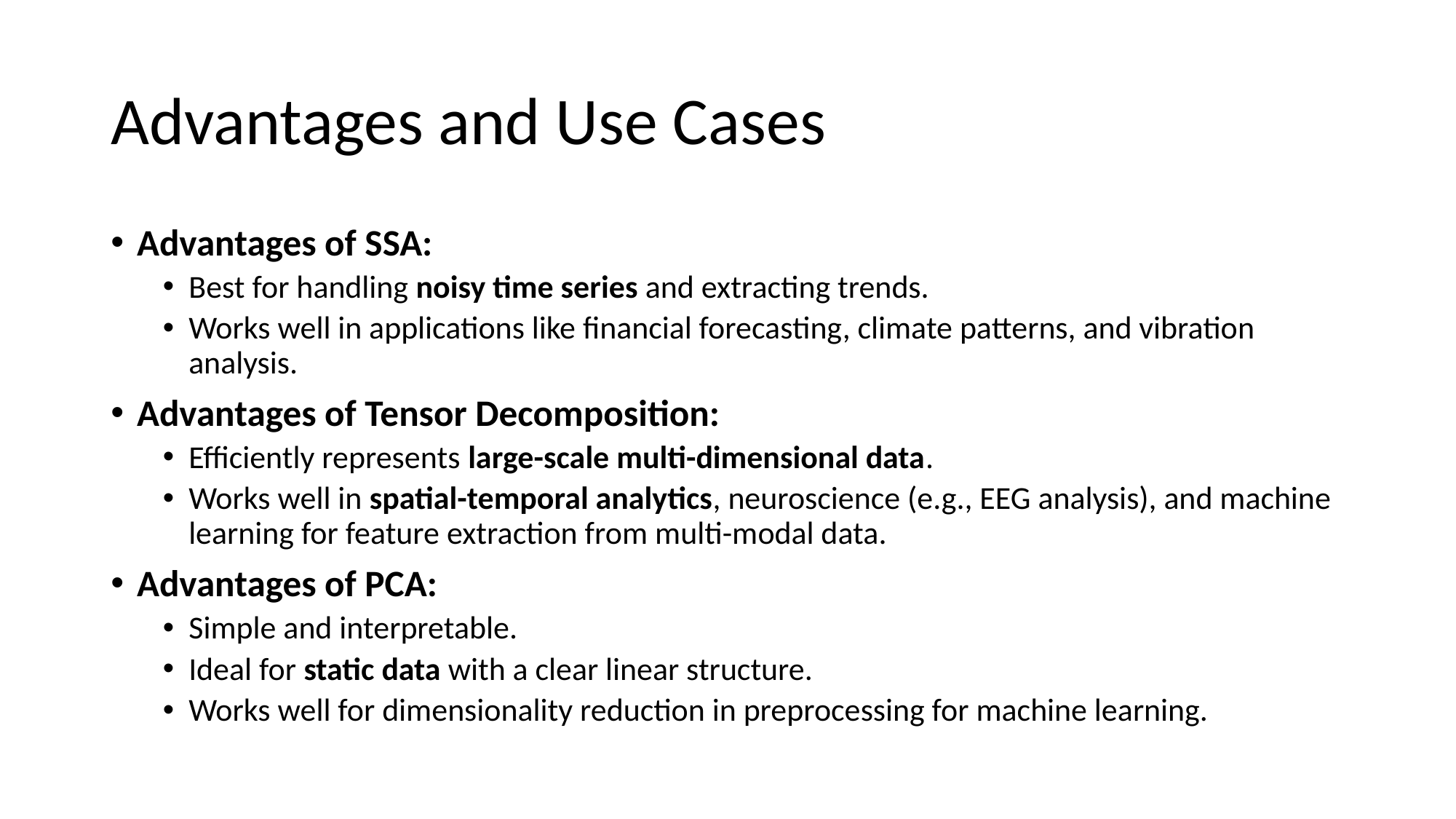

# Advantages and Use Cases
Advantages of SSA:
Best for handling noisy time series and extracting trends.
Works well in applications like financial forecasting, climate patterns, and vibration analysis.
Advantages of Tensor Decomposition:
Efficiently represents large-scale multi-dimensional data.
Works well in spatial-temporal analytics, neuroscience (e.g., EEG analysis), and machine learning for feature extraction from multi-modal data.
Advantages of PCA:
Simple and interpretable.
Ideal for static data with a clear linear structure.
Works well for dimensionality reduction in preprocessing for machine learning.